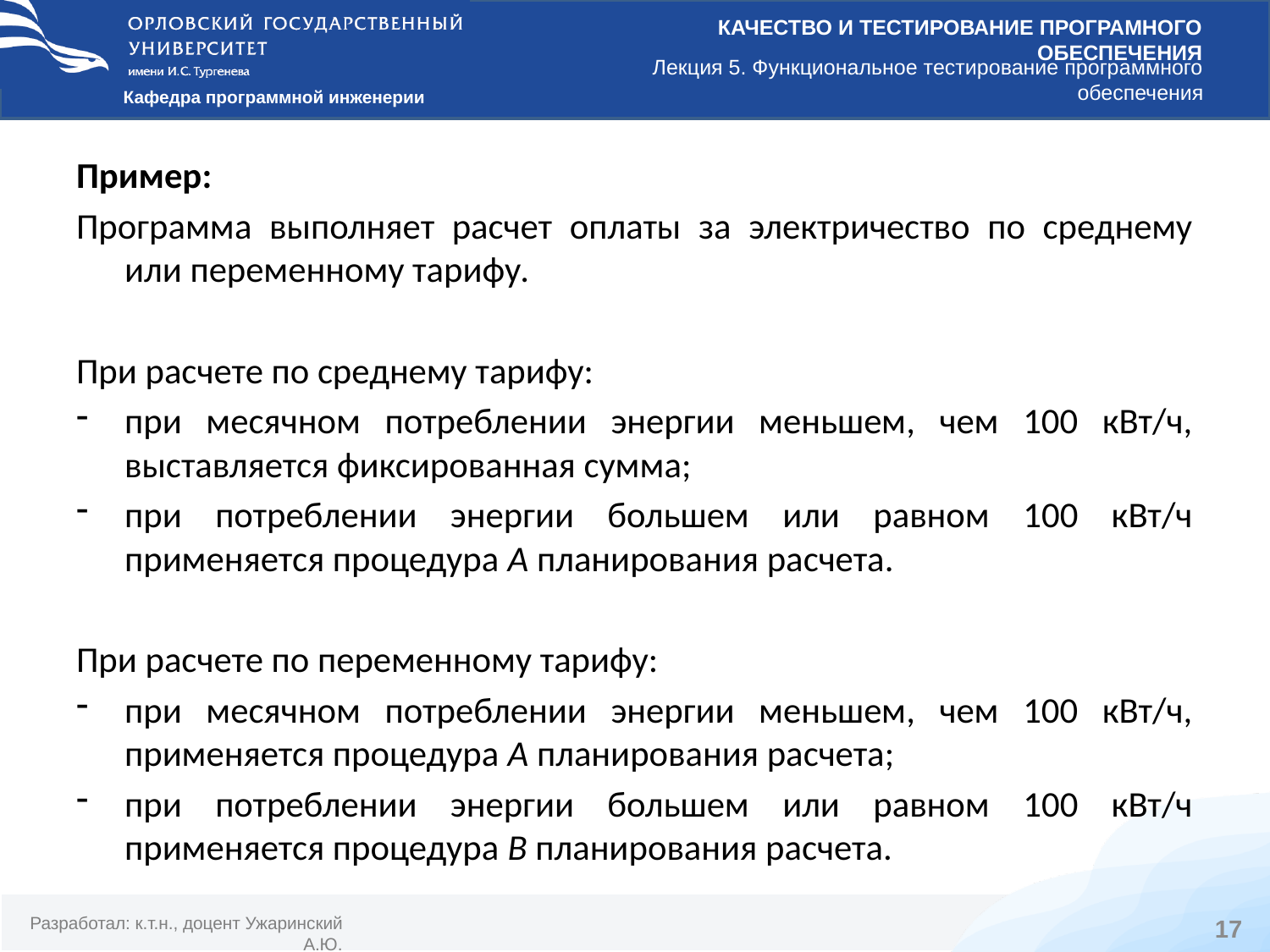

Пример:
Программа выполняет расчет оплаты за электричество по среднему или переменному тарифу.

При расчете по среднему тарифу:
при месячном потреблении энергии меньшем, чем 100 кВт/ч, выставляется фиксированная сумма;
при потреблении энергии большем или равном 100 кВт/ч применяется процедура А планирования расчета.

При расчете по переменному тарифу:
при месячном потреблении энергии меньшем, чем 100 кВт/ч, применяется процедура А планирования расчета;
при потреблении энергии большем или равном 100 кВт/ч применяется процедура В планирования расчета.

17